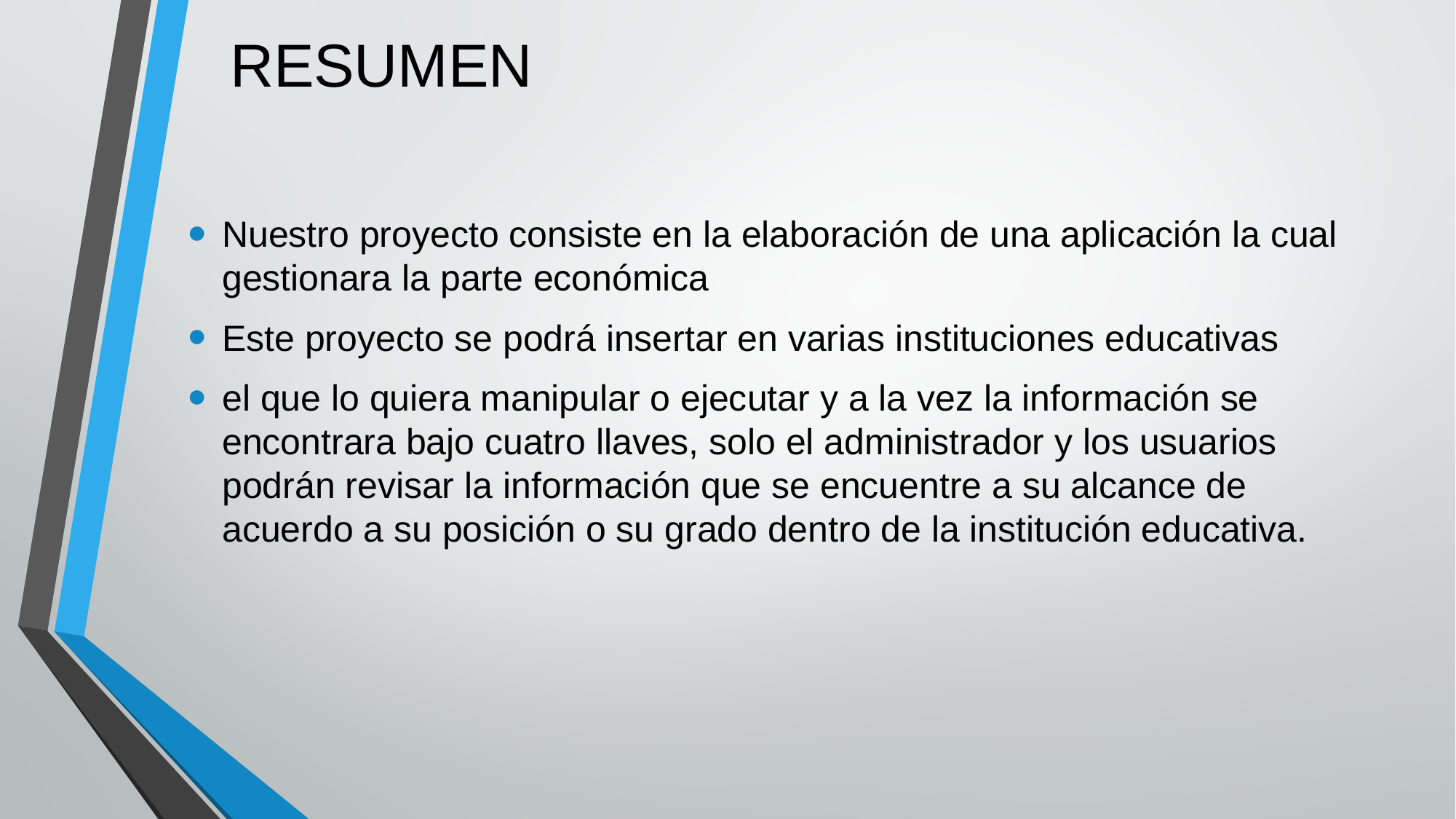

# RESUMEN
Nuestro proyecto consiste en la elaboración de una aplicación la cual gestionara la parte económica
Este proyecto se podrá insertar en varias instituciones educativas
el que lo quiera manipular o ejecutar y a la vez la información se encontrara bajo cuatro llaves, solo el administrador y los usuarios podrán revisar la información que se encuentre a su alcance de acuerdo a su posición o su grado dentro de la institución educativa.